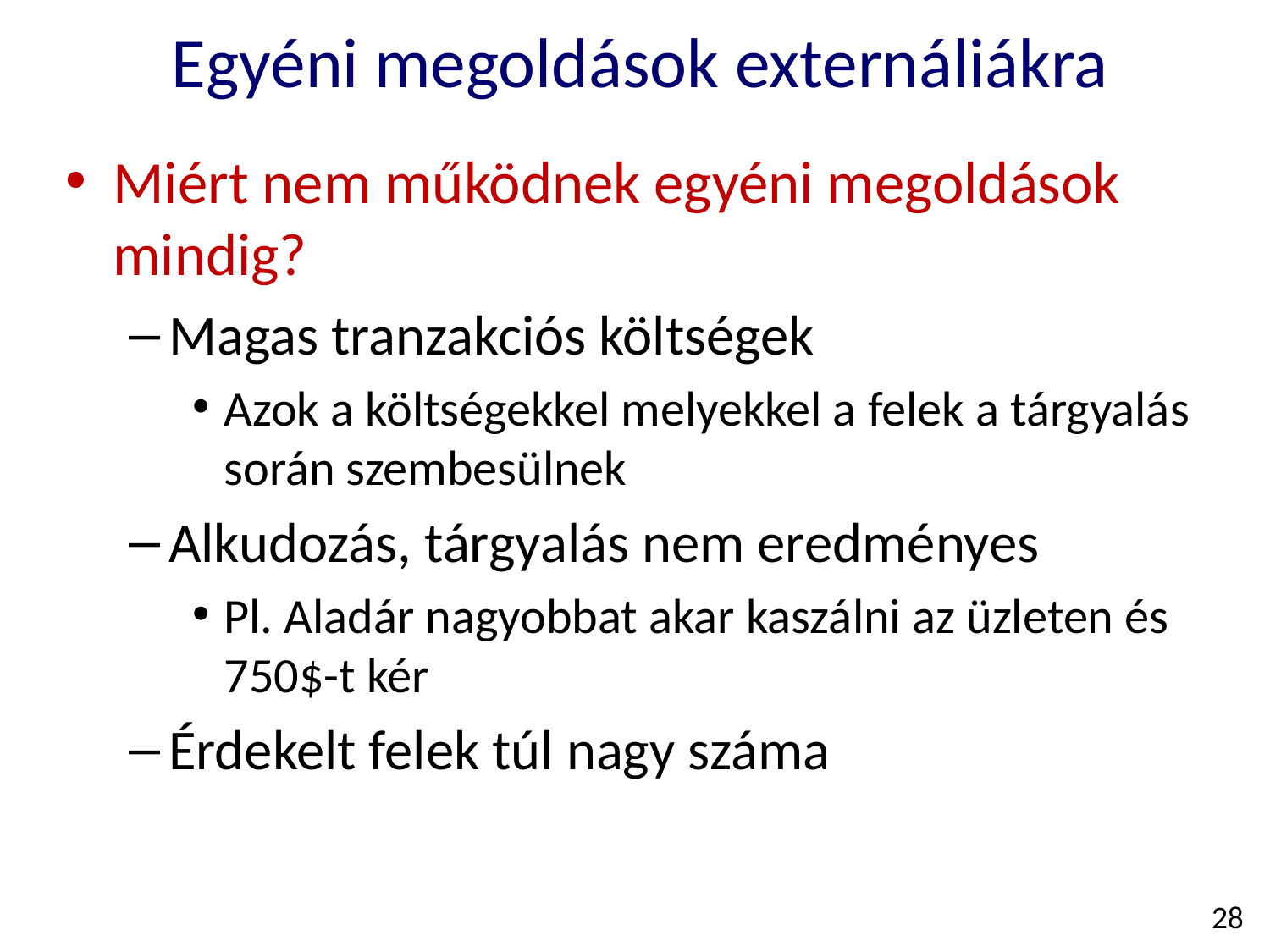

Egyéni megoldások externáliákra
Miért nem működnek egyéni megoldások mindig?
Magas tranzakciós költségek
Azok a költségekkel melyekkel a felek a tárgyalás során szembesülnek
Alkudozás, tárgyalás nem eredményes
Pl. Aladár nagyobbat akar kaszálni az üzleten és 750$-t kér
Érdekelt felek túl nagy száma

28